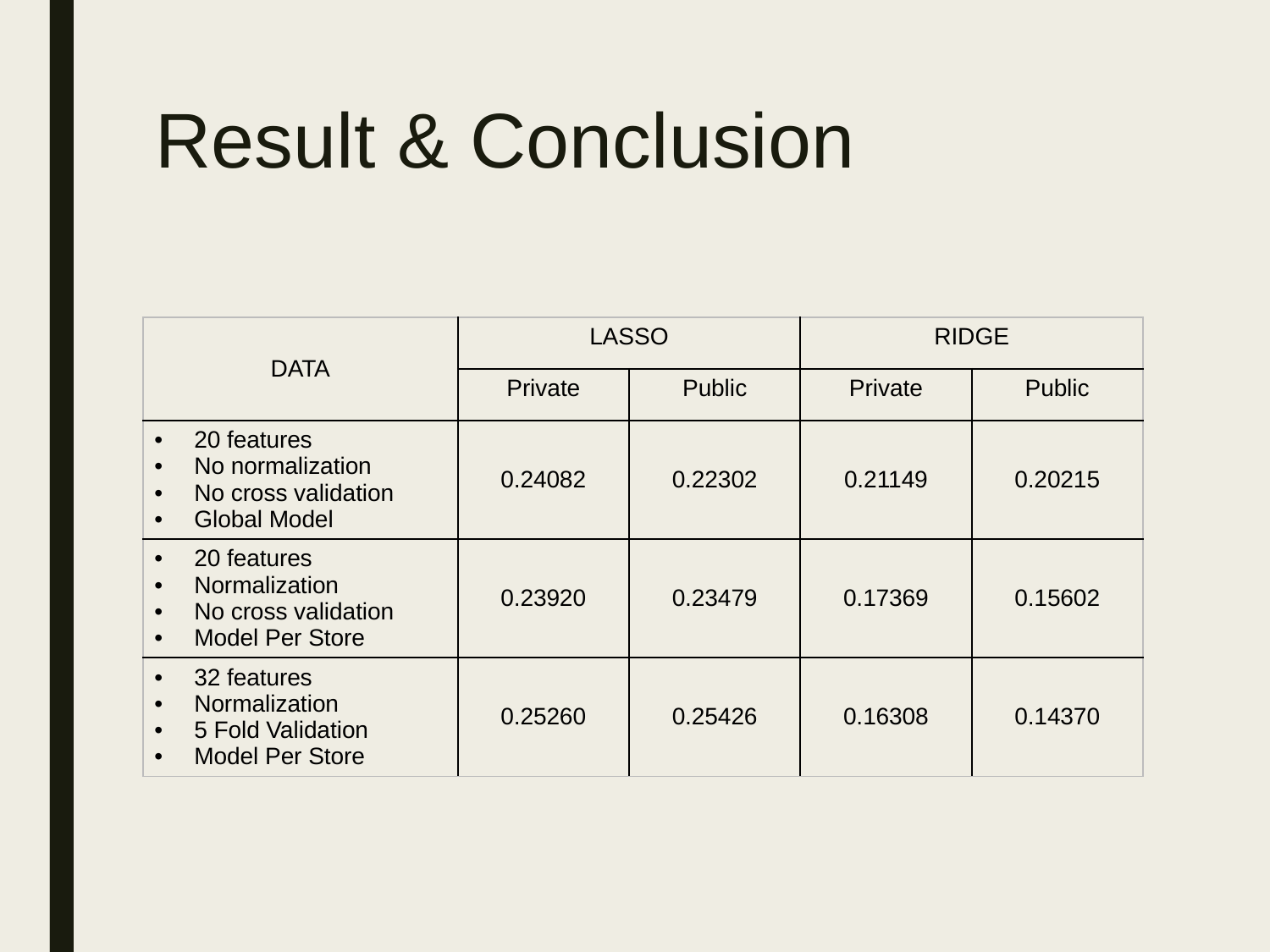

# Result & Conclusion
| DATA | LASSO |  | RIDGE |  |
| --- | --- | --- | --- | --- |
|  | Private | Public | Private | Public |
| 20 features No normalization No cross validation Global Model | 0.24082 | 0.22302 | 0.21149 | 0.20215 |
| 20 features Normalization No cross validation Model Per Store | 0.23920 | 0.23479 | 0.17369 | 0.15602 |
| 32 features Normalization 5 Fold Validation Model Per Store | 0.25260 | 0.25426 | 0.16308 | 0.14370 |